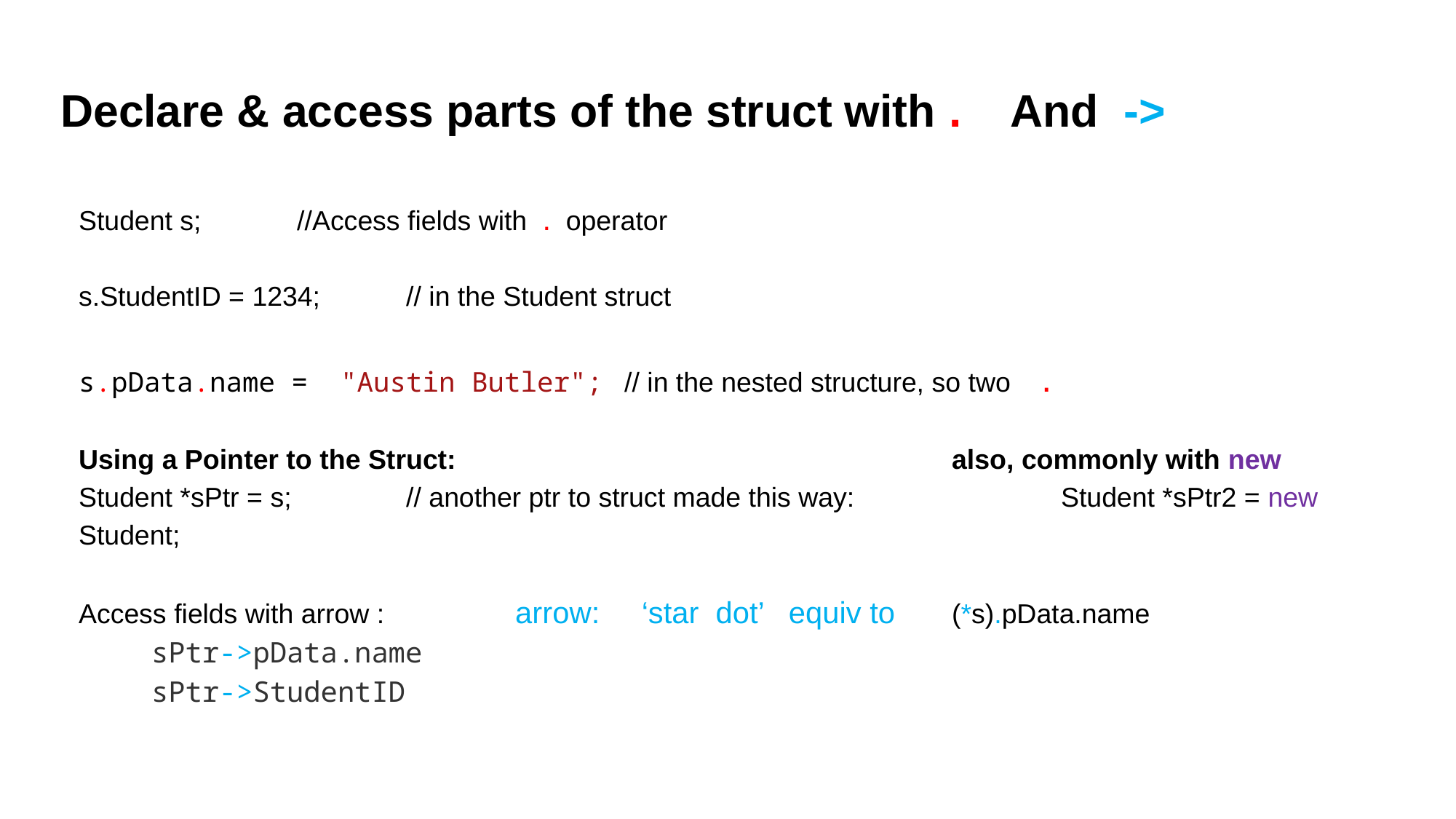

# Declare & access parts of the struct with .    And  ->
Student s;	//Access fields with  .  operator

s.StudentID = 1234;	// in the Student struct

s.pData.name =  "Austin Butler";	// in the nested structure, so two   .

Using a Pointer to the Struct:					also, commonly with new
Student *sPtr = s;		// another ptr to struct made this way:		Student *sPtr2 = new Student;

Access fields with arrow :		arrow:     ‘star  dot’   equiv to	(*s).pData.name
sPtr->pData.name
sPtr->StudentID